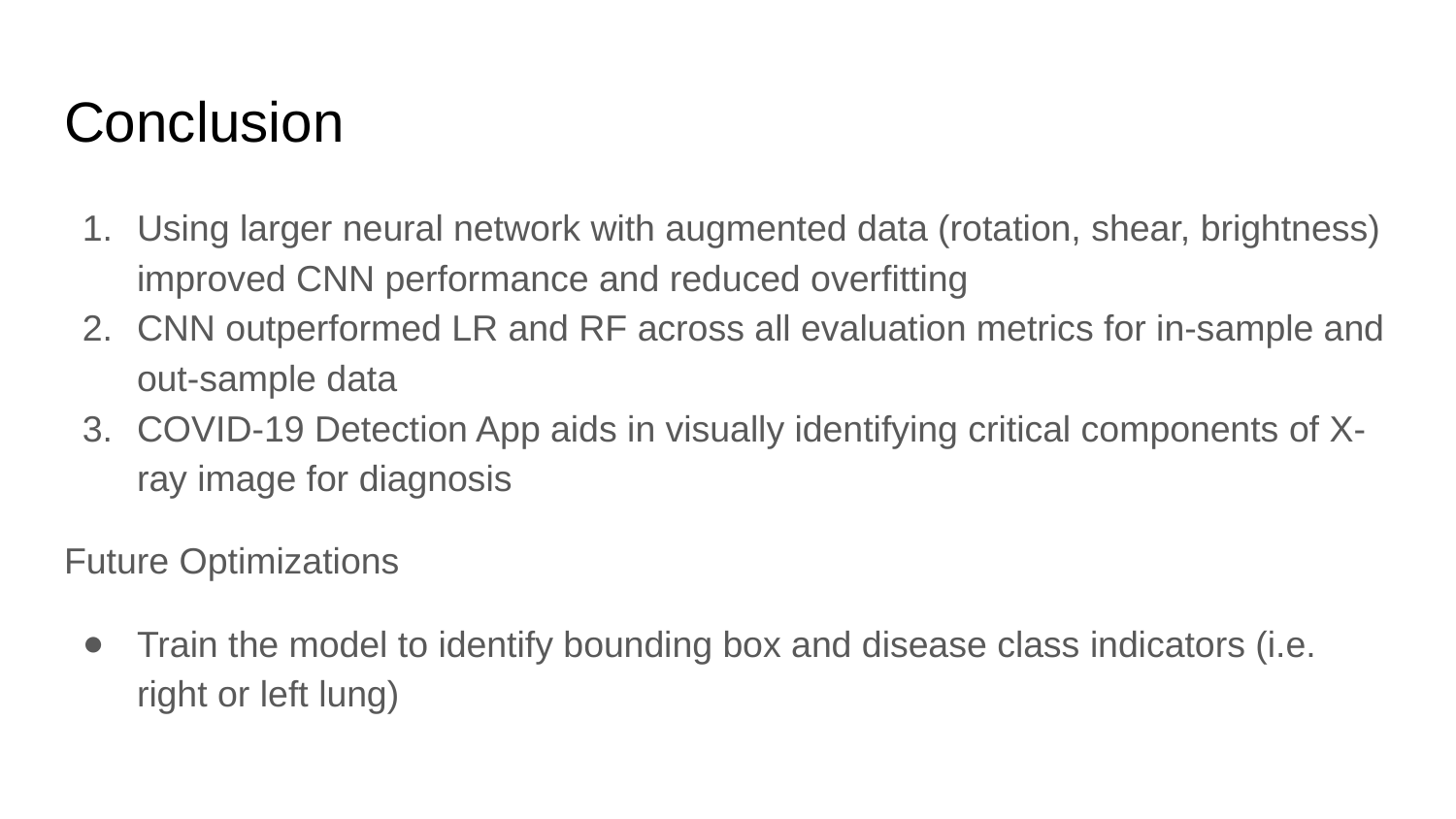

# Conclusion
Using larger neural network with augmented data (rotation, shear, brightness) improved CNN performance and reduced overfitting
CNN outperformed LR and RF across all evaluation metrics for in-sample and out-sample data
COVID-19 Detection App aids in visually identifying critical components of X-ray image for diagnosis
Future Optimizations
Train the model to identify bounding box and disease class indicators (i.e. right or left lung)